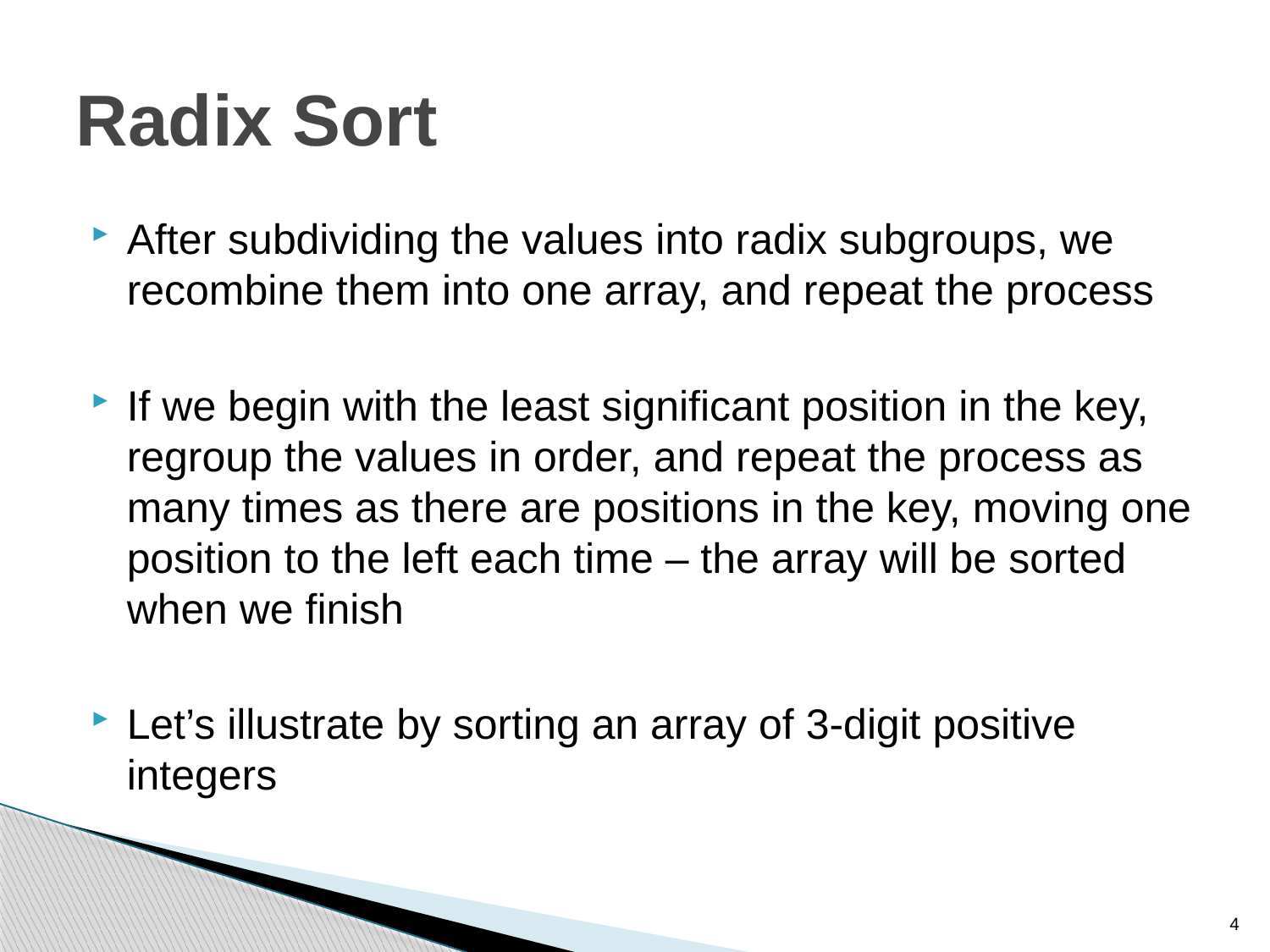

# Radix Sort
After subdividing the values into radix subgroups, we recombine them into one array, and repeat the process

If we begin with the least significant position in the key, regroup the values in order, and repeat the process as many times as there are positions in the key, moving one position to the left each time – the array will be sorted when we finish

Let’s illustrate by sorting an array of 3-digit positive integers
4